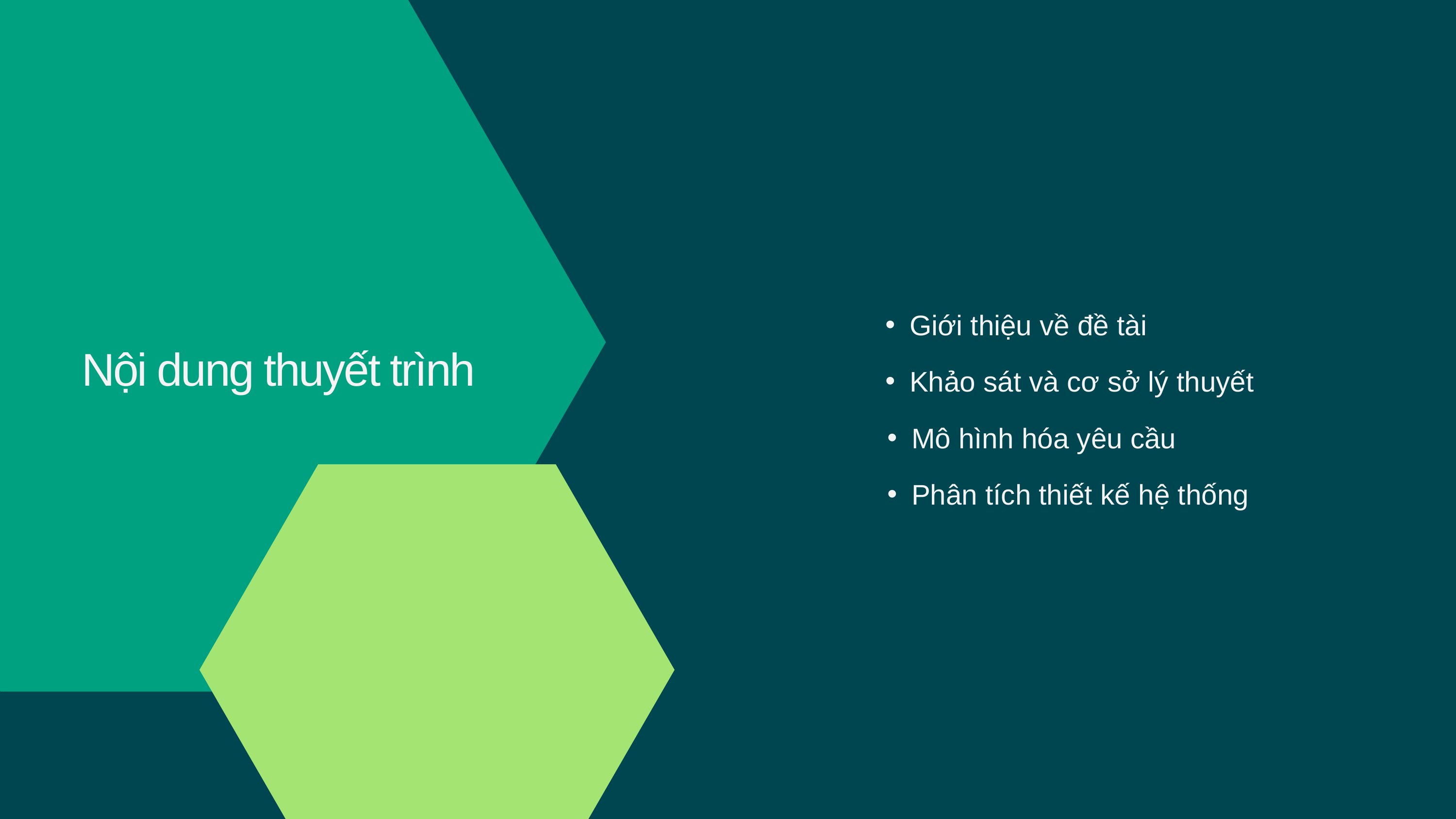

Giới thiệu về đề tài
Nội dung thuyết trình
Khảo sát và cơ sở lý thuyết
Mô hình hóa yêu cầu

Phân tích thiết kế hệ thống